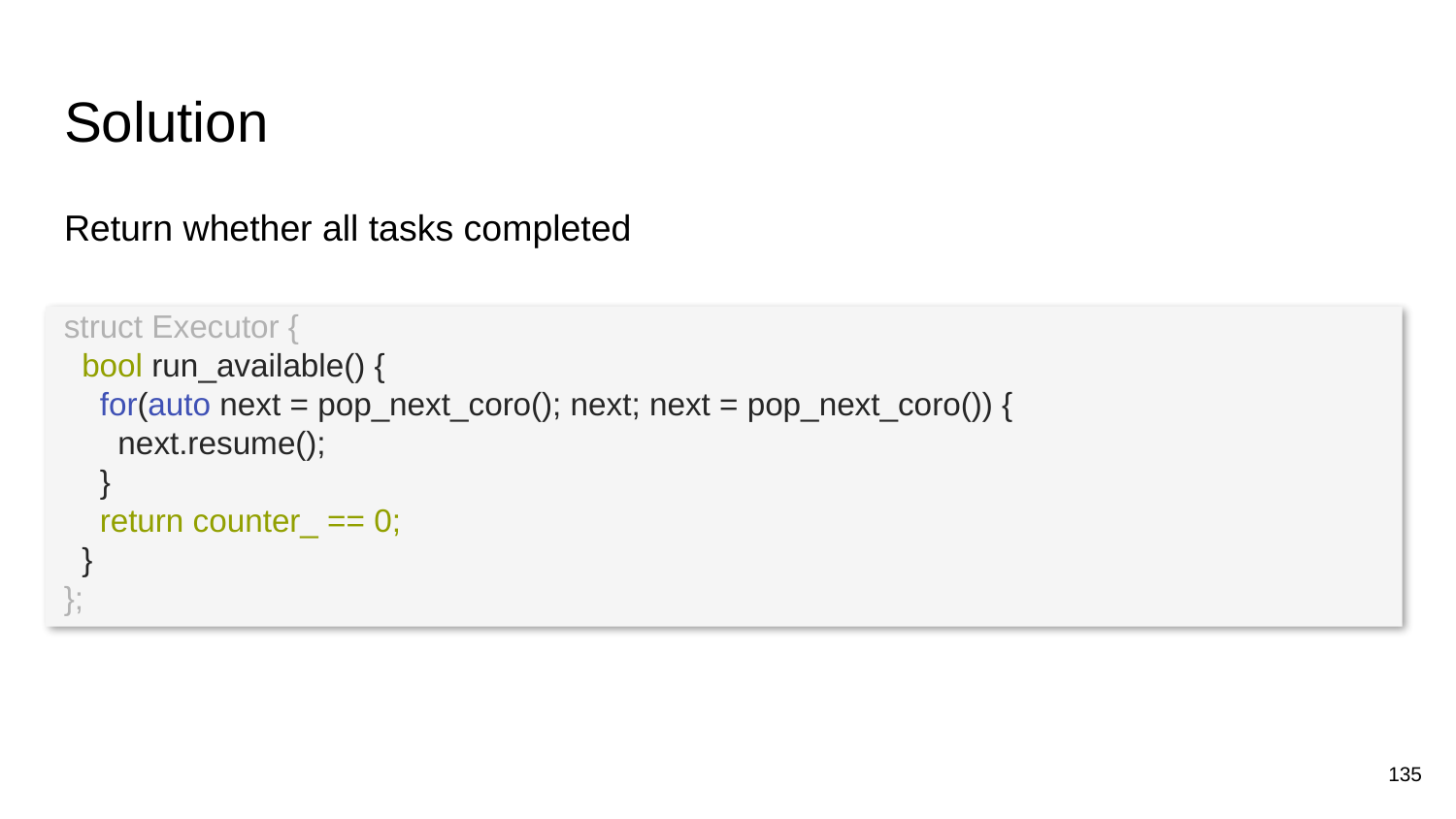

# Solution
Return whether all tasks completed
struct Executor {
  bool run_available() {
    for(auto next = pop_next_coro(); next; next = pop_next_coro()) {
      next.resume();
    }
    return counter_ == 0;
  }
};
135